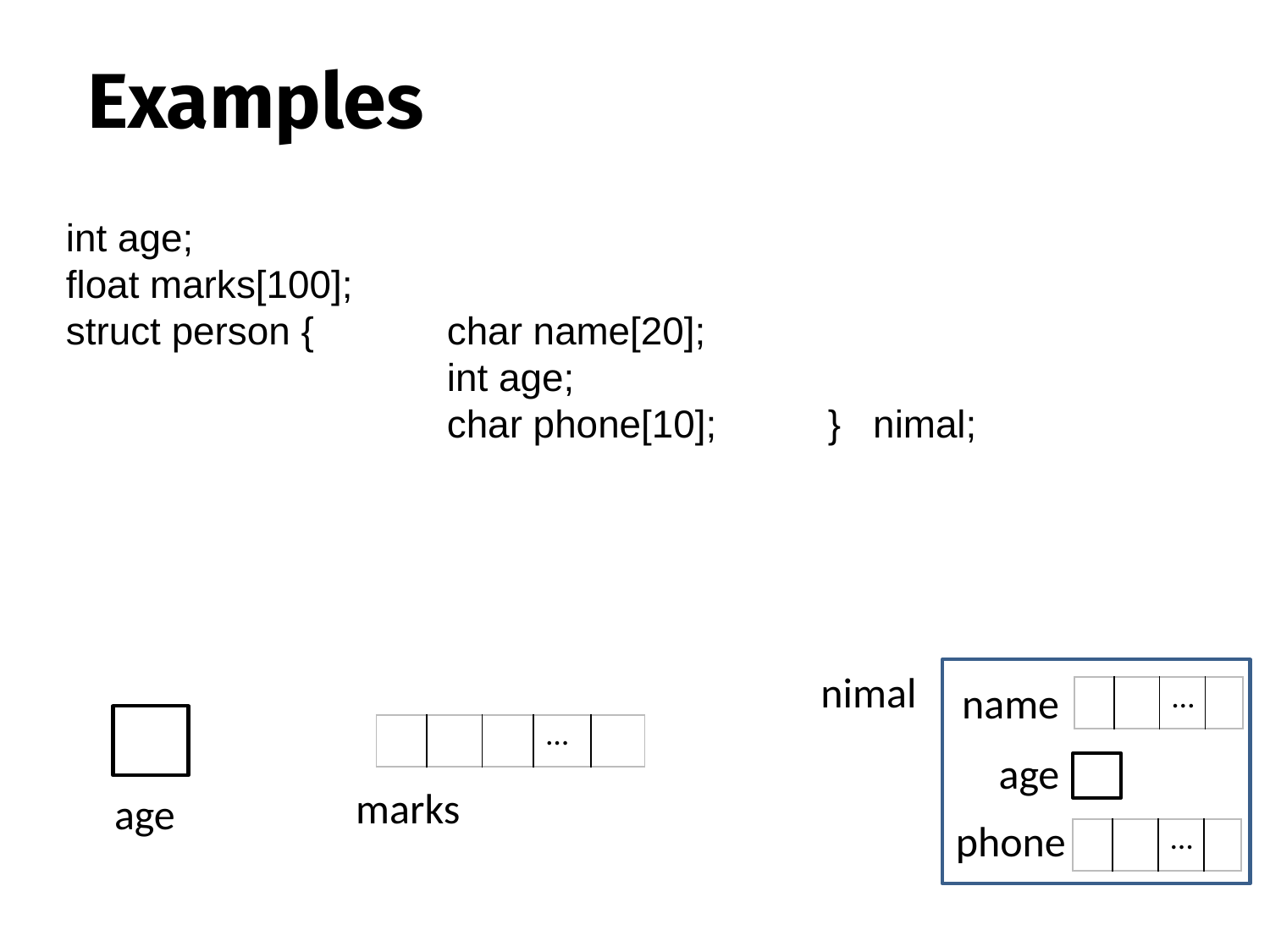

# Examples
int age;
float marks[100];
struct person { 	char name[20];
			int age;
			char phone[10];	}   nimal;

nimal

name
|  |  | … |  |
| --- | --- | --- | --- |

|  |  |  | … |  |
| --- | --- | --- | --- | --- |
age

marks
age
phone
|  |  | … |  |
| --- | --- | --- | --- |